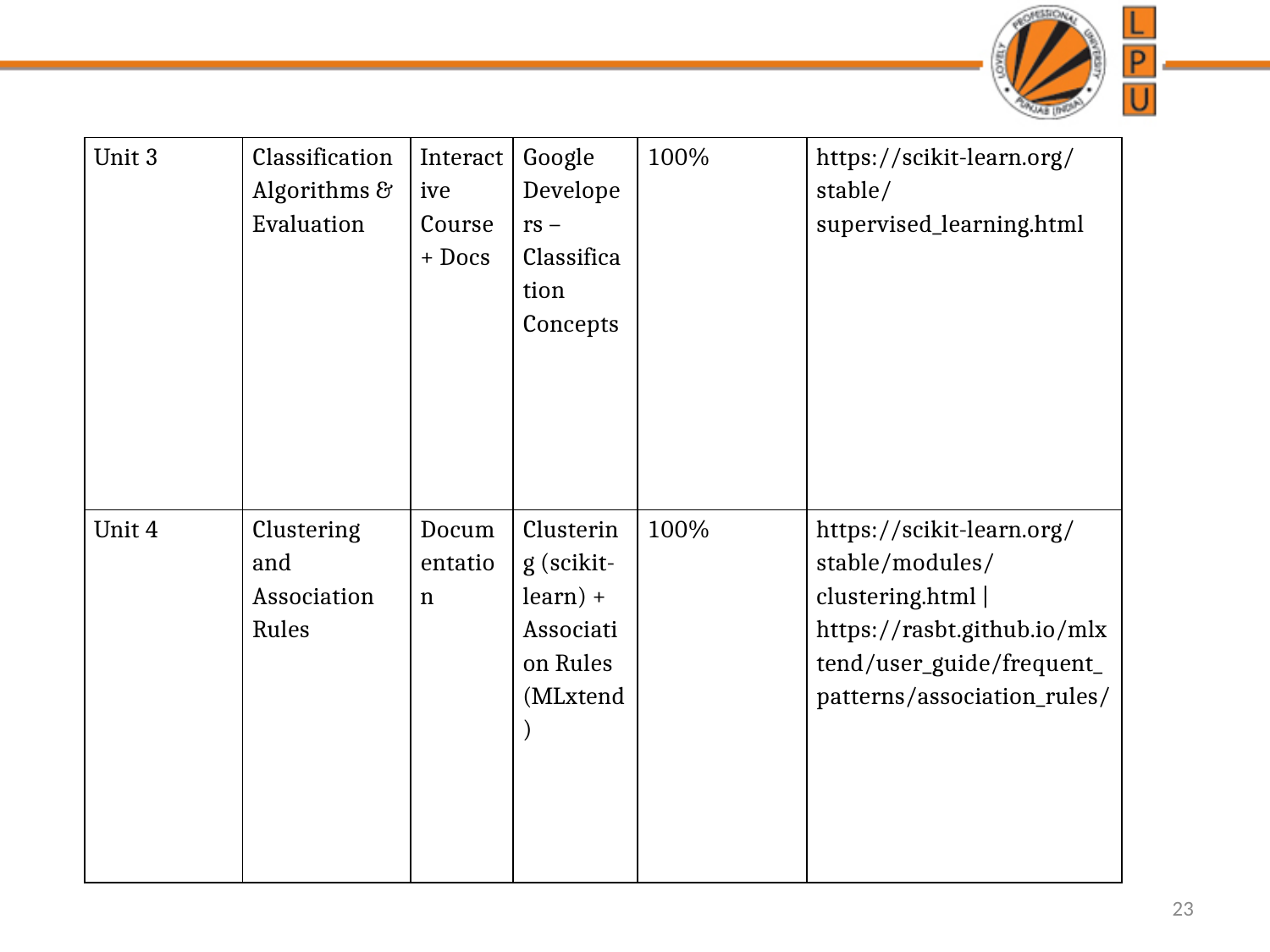

| Unit 3 | Classification Algorithms & Evaluation | Interactive Course + Docs | Google Developers – Classification Concepts | 100% | https://scikit-learn.org/stable/supervised\_learning.html |
| --- | --- | --- | --- | --- | --- |
| Unit 4 | Clustering and Association Rules | Documentation | Clustering (scikit-learn) + Association Rules (MLxtend) | 100% | https://scikit-learn.org/stable/modules/clustering.html | https://rasbt.github.io/mlxtend/user\_guide/frequent\_patterns/association\_rules/ |
23